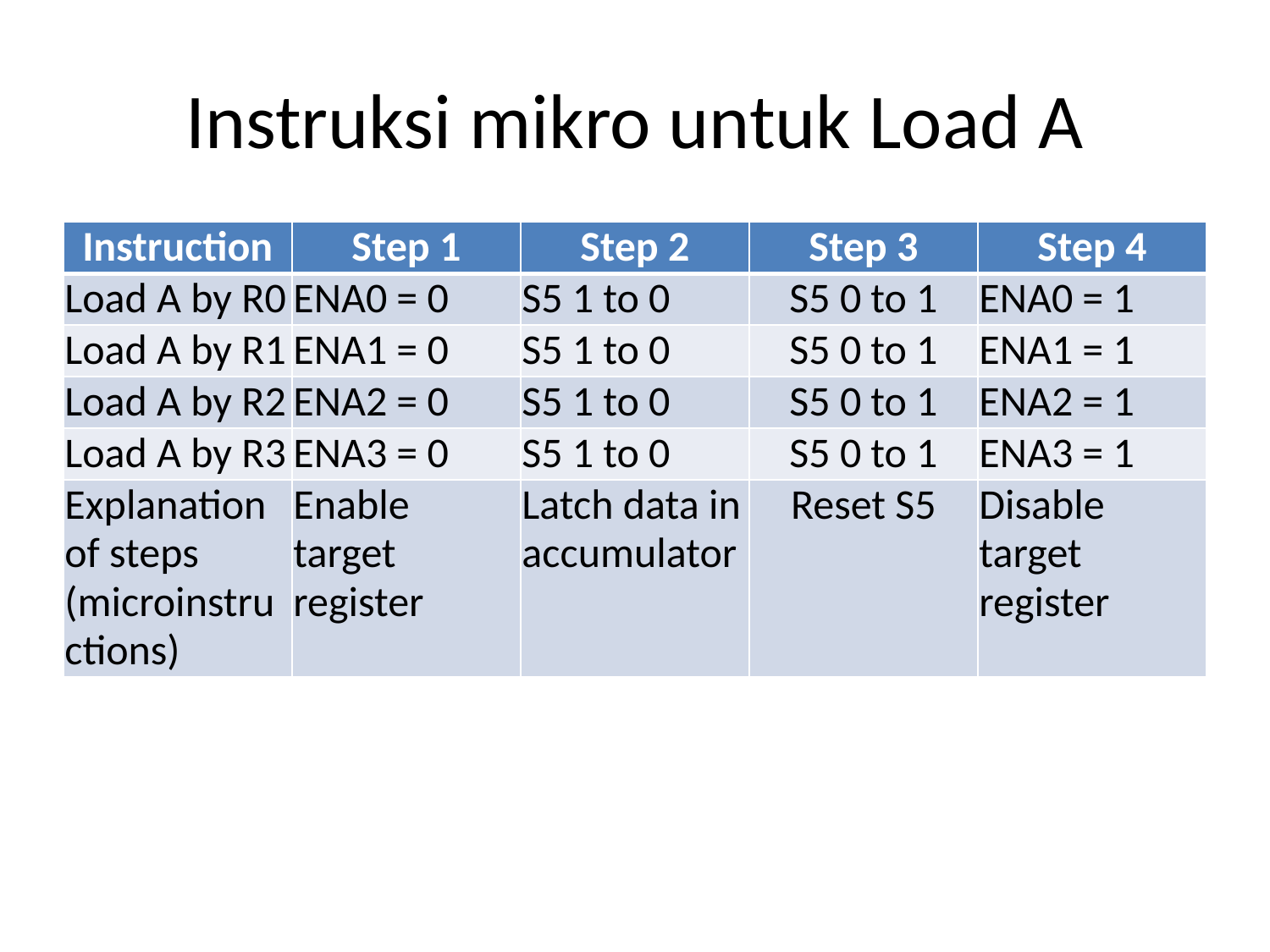

# Instruksi mikro untuk Load A
| Instruction | Step 1 | Step 2 | Step 3 | Step 4 |
| --- | --- | --- | --- | --- |
| Load A by R0 | ENA0 = 0 | S5 1 to 0 | S5 0 to 1 | ENA0 = 1 |
| Load A by R1 | ENA1 = 0 | S5 1 to 0 | S5 0 to 1 | ENA1 = 1 |
| Load A by R2 | ENA2 = 0 | S5 1 to 0 | S5 0 to 1 | ENA2 = 1 |
| Load A by R3 | ENA3 = 0 | S5 1 to 0 | S5 0 to 1 | ENA3 = 1 |
| Explanation of steps (microinstructions) | Enable target register | Latch data in accumulator | Reset S5 | Disable target register |